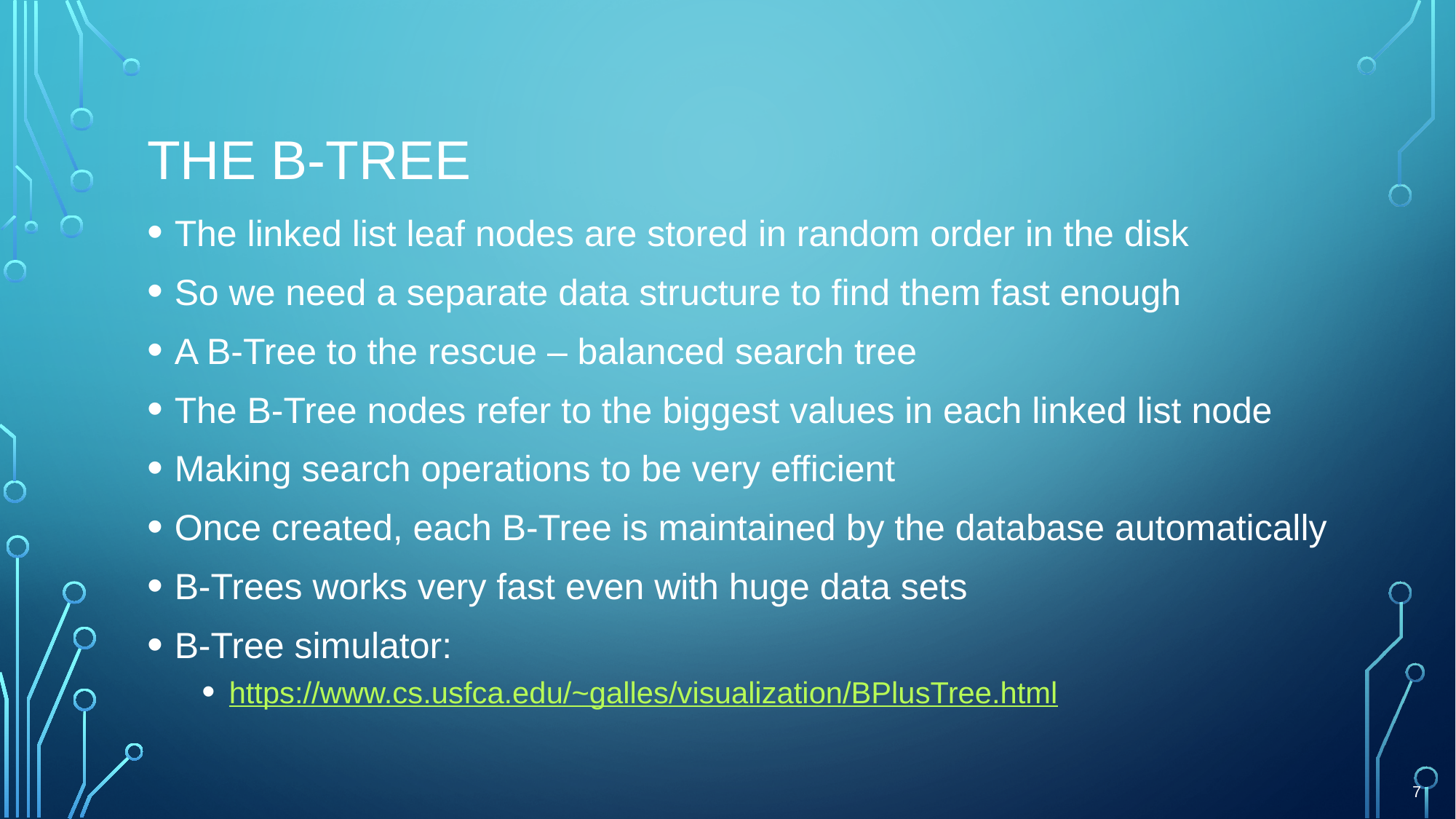

# The B-tree
The linked list leaf nodes are stored in random order in the disk
So we need a separate data structure to find them fast enough
A B-Tree to the rescue – balanced search tree
The B-Tree nodes refer to the biggest values in each linked list node
Making search operations to be very efficient
Once created, each B-Tree is maintained by the database automatically
B-Trees works very fast even with huge data sets
B-Tree simulator:
https://www.cs.usfca.edu/~galles/visualization/BPlusTree.html
7